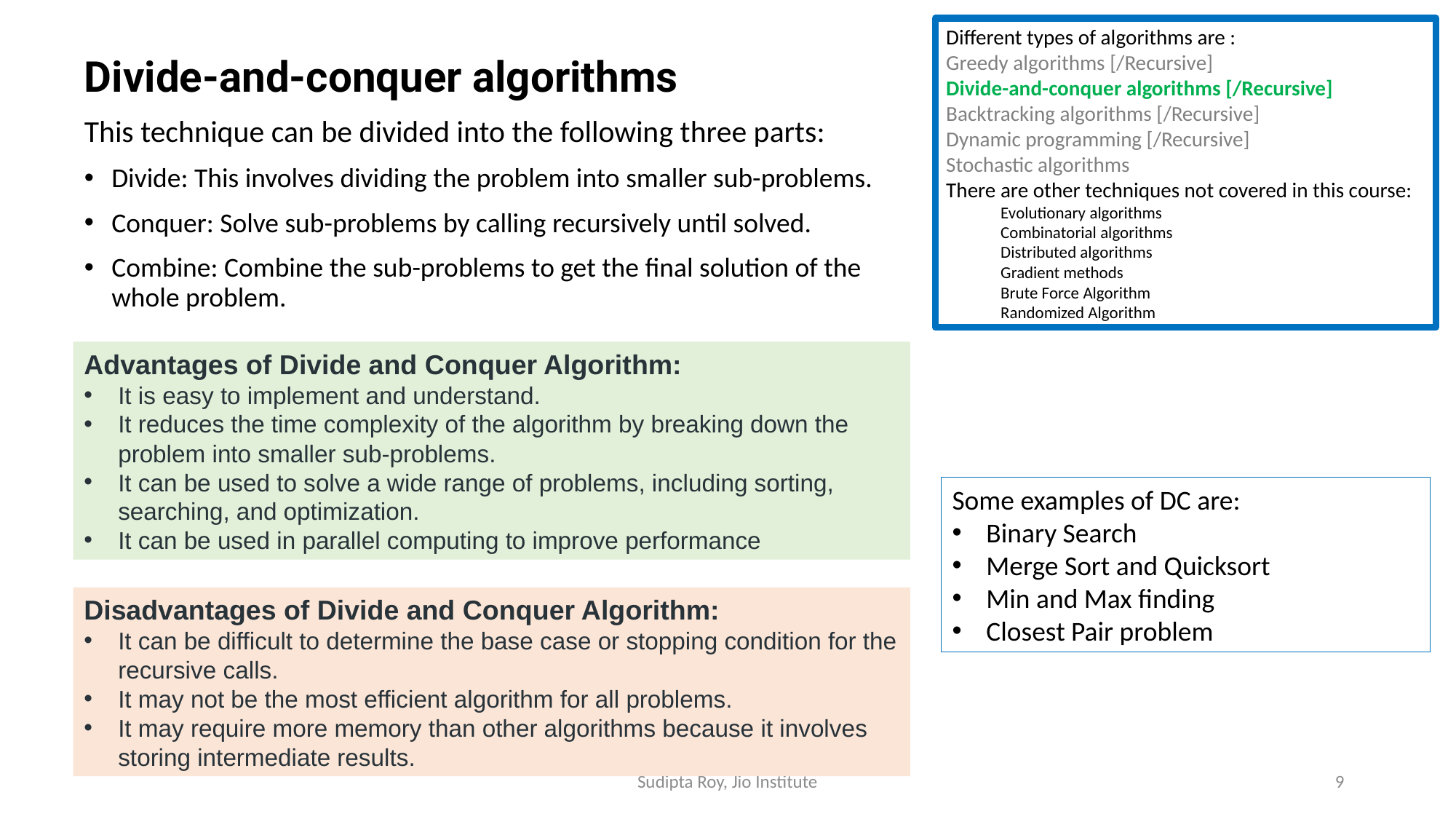

Different types of algorithms are :
Greedy algorithms [/Recursive]
Divide-and-conquer algorithms [/Recursive]
Backtracking algorithms [/Recursive]
Dynamic programming [/Recursive]
Stochastic algorithms
There are other techniques not covered in this course:
Evolutionary algorithms
Combinatorial algorithms
Distributed algorithms
Gradient methods
Brute Force Algorithm
Randomized Algorithm
Divide-and-conquer algorithms
This technique can be divided into the following three parts:
Divide: This involves dividing the problem into smaller sub-problems.
Conquer: Solve sub-problems by calling recursively until solved.
Combine: Combine the sub-problems to get the final solution of the whole problem.
Advantages of Divide and Conquer Algorithm:
It is easy to implement and understand.
It reduces the time complexity of the algorithm by breaking down the problem into smaller sub-problems.
It can be used to solve a wide range of problems, including sorting, searching, and optimization.
It can be used in parallel computing to improve performance
Some examples of DC are:
Binary Search
Merge Sort and Quicksort
Min and Max finding
Closest Pair problem
Disadvantages of Divide and Conquer Algorithm:
It can be difficult to determine the base case or stopping condition for the recursive calls.
It may not be the most efficient algorithm for all problems.
It may require more memory than other algorithms because it involves storing intermediate results.
Sudipta Roy, Jio Institute
9